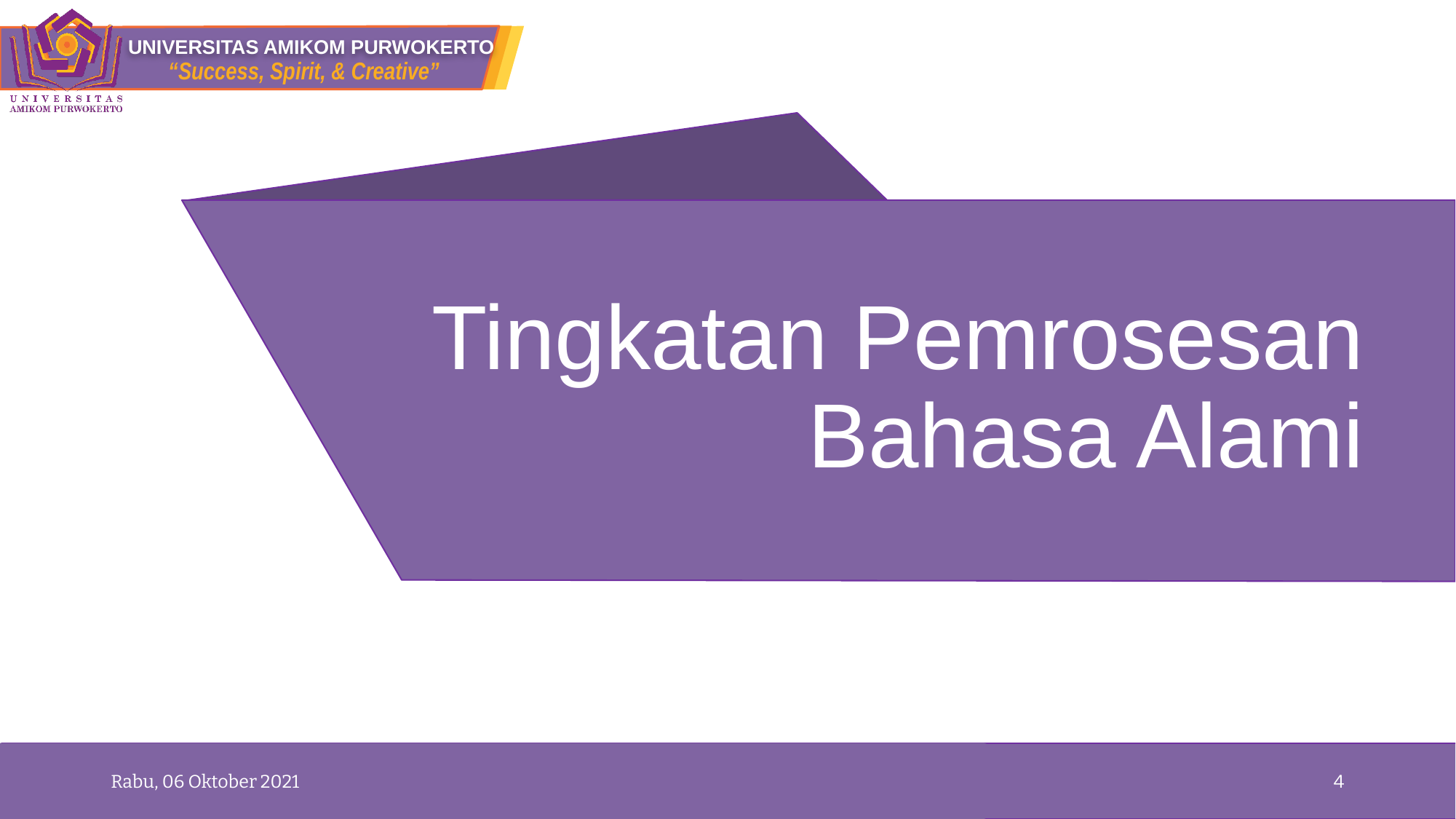

# Tingkatan Pemrosesan Bahasa Alami
Rabu, 06 Oktober 2021
4